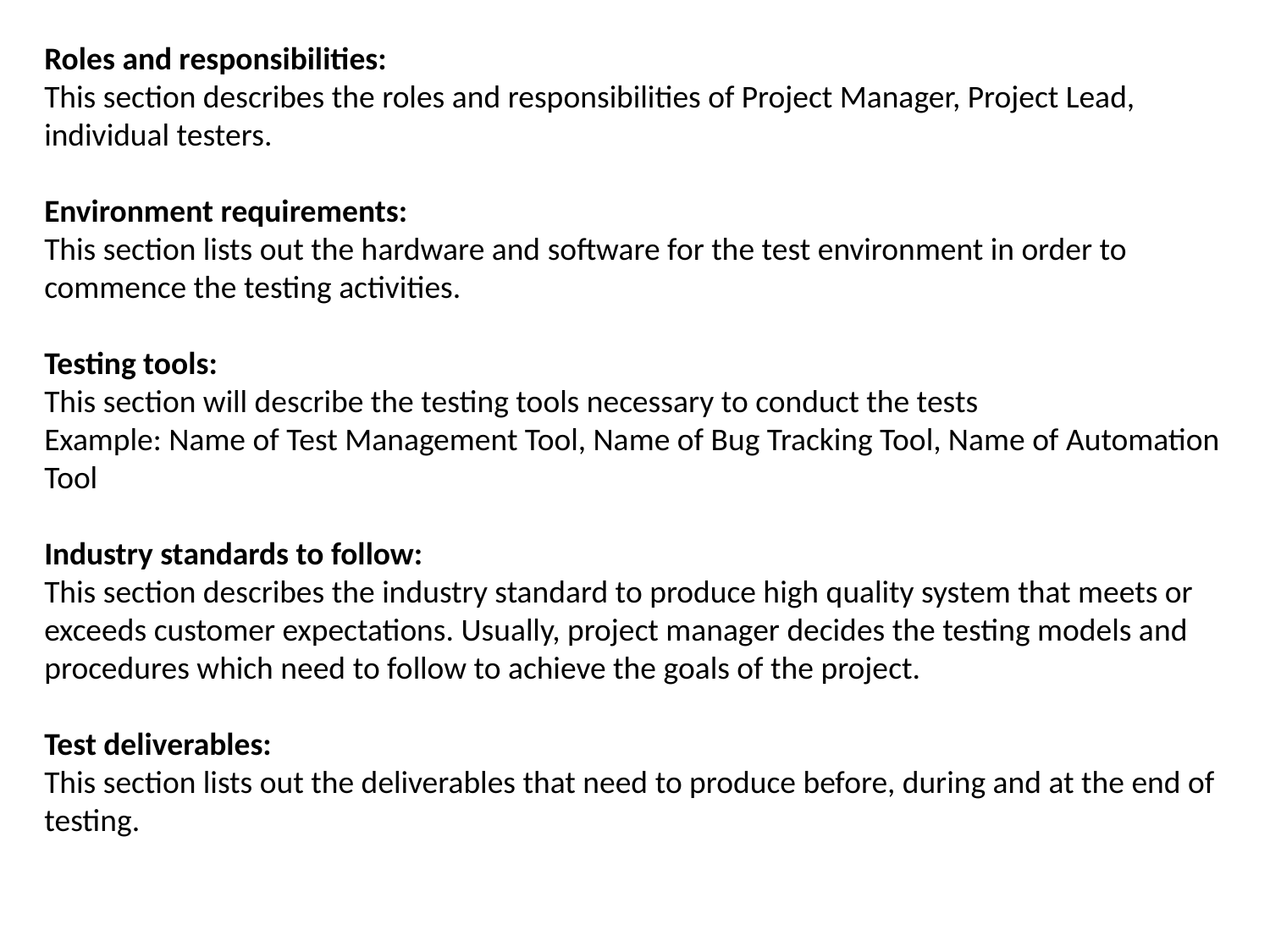

Roles and responsibilities:
This section describes the roles and responsibilities of Project Manager, Project Lead, individual testers.

Environment requirements:
This section lists out the hardware and software for the test environment in order to commence the testing activities.

Testing tools:
This section will describe the testing tools necessary to conduct the tests
Example: Name of Test Management Tool, Name of Bug Tracking Tool, Name of Automation Tool

Industry standards to follow:
This section describes the industry standard to produce high quality system that meets or exceeds customer expectations. Usually, project manager decides the testing models and procedures which need to follow to achieve the goals of the project.

Test deliverables:
This section lists out the deliverables that need to produce before, during and at the end of testing.